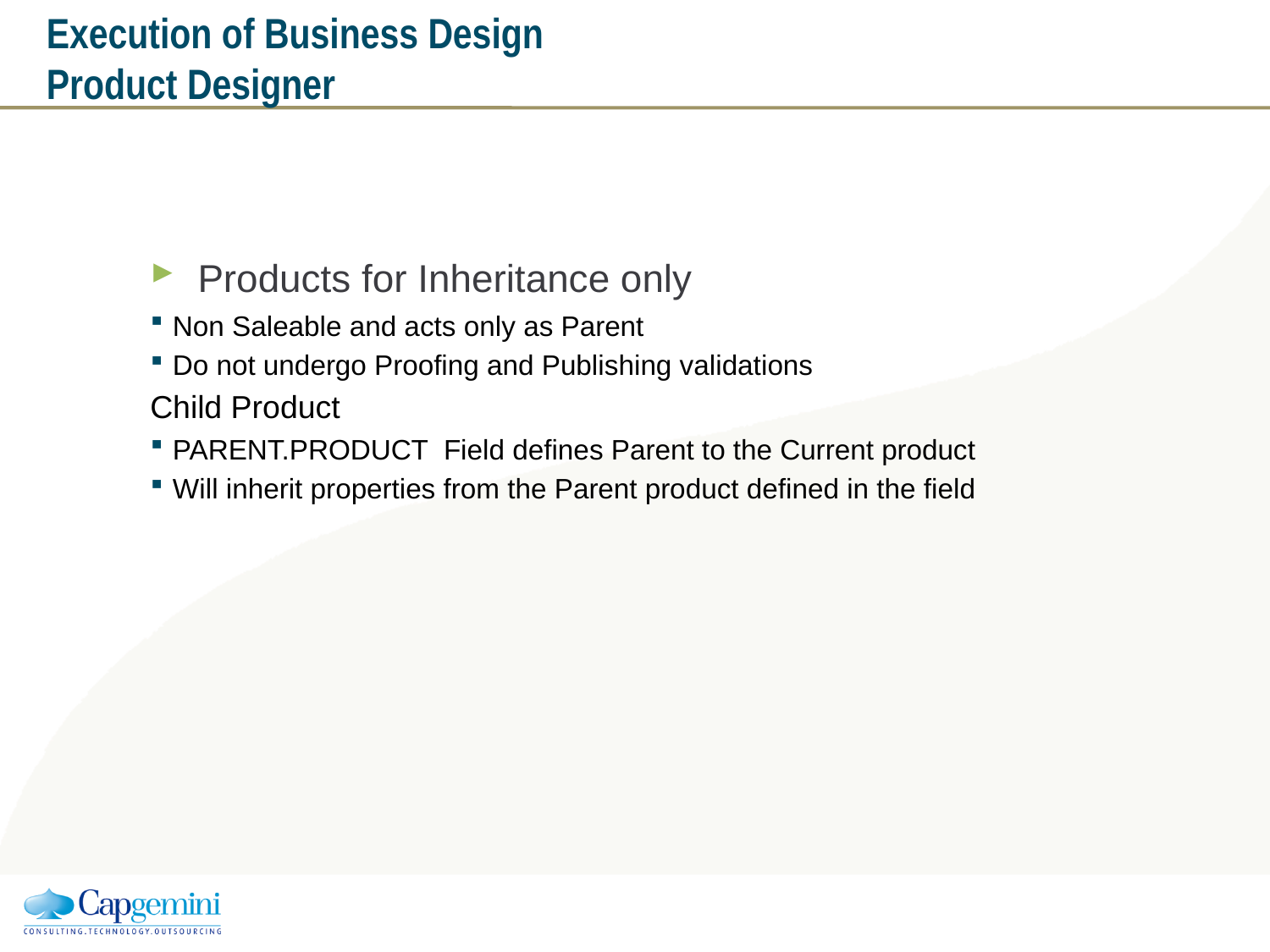

# Execution of Business Design Product Designer
Products for Inheritance only
Non Saleable and acts only as Parent
Do not undergo Proofing and Publishing validations
Child Product
PARENT.PRODUCT  Field defines Parent to the Current product
Will inherit properties from the Parent product defined in the field